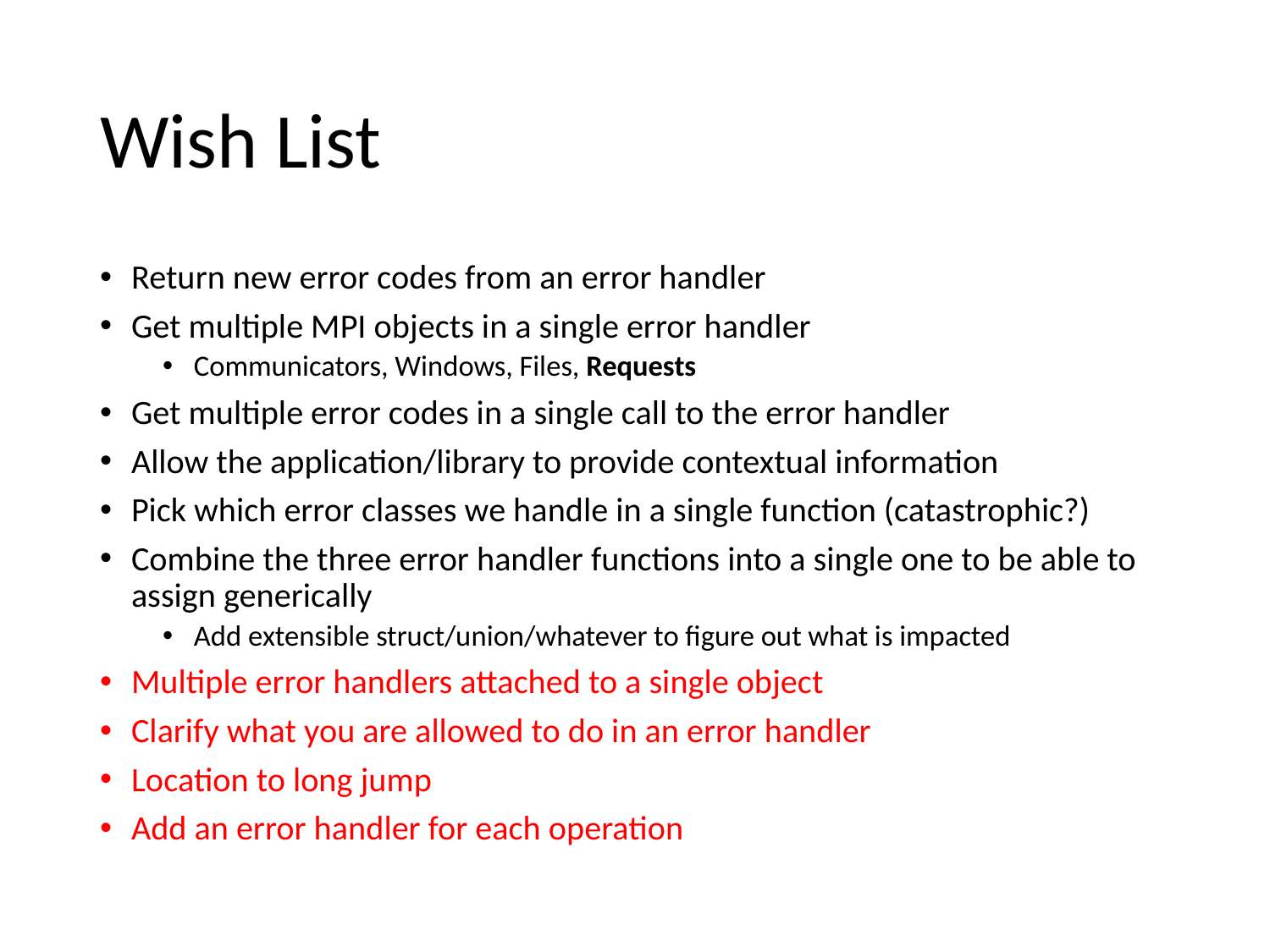

# Wish List
Return new error codes from an error handler
Get multiple MPI objects in a single error handler
Communicators, Windows, Files, Requests
Get multiple error codes in a single call to the error handler
Allow the application/library to provide contextual information
Pick which error classes we handle in a single function (catastrophic?)
Combine the three error handler functions into a single one to be able to assign generically
Add extensible struct/union/whatever to figure out what is impacted
Multiple error handlers attached to a single object
Clarify what you are allowed to do in an error handler
Location to long jump
Add an error handler for each operation